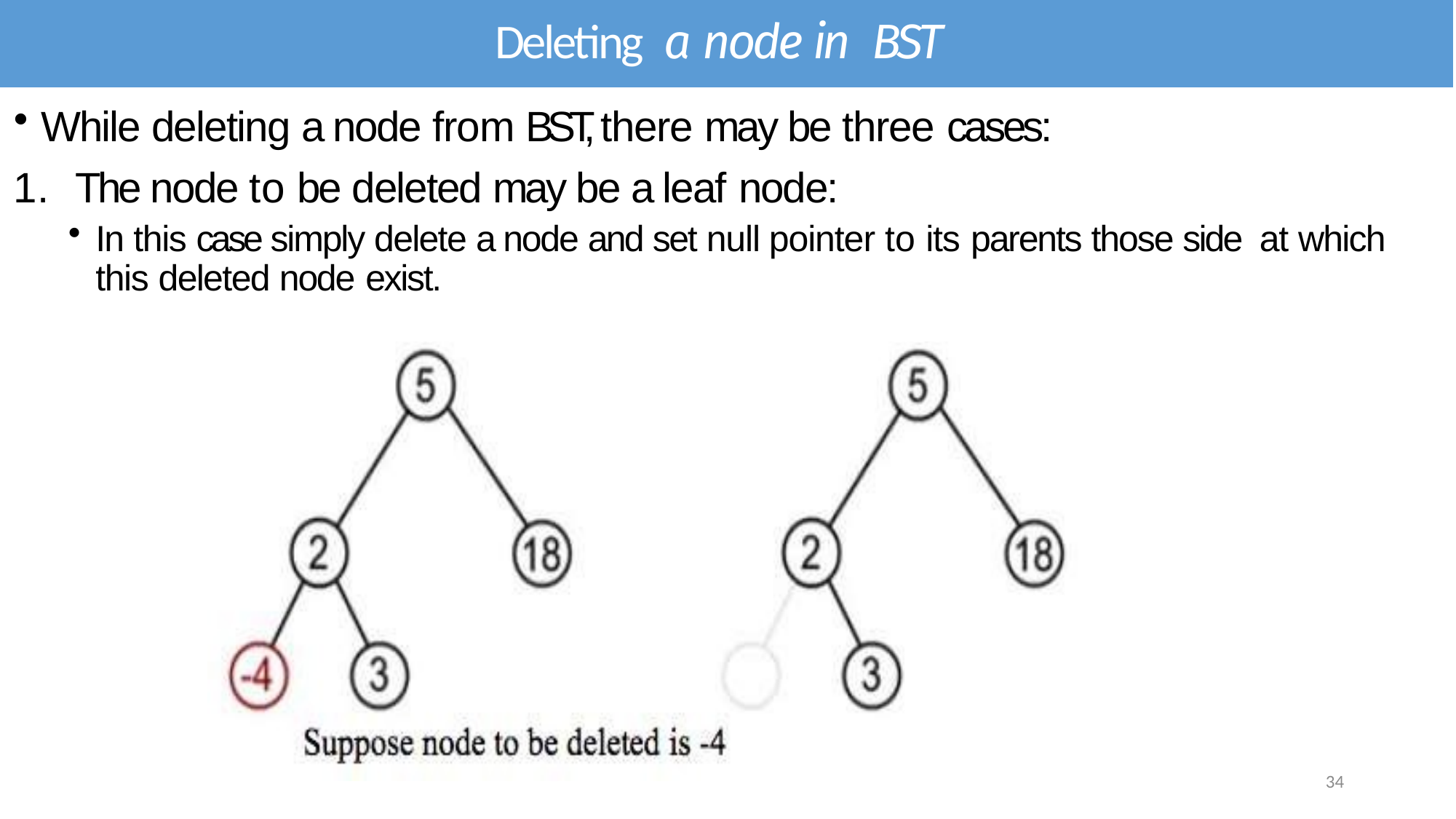

Deleting  a node in  BST
While deleting a node from BST, there may be three cases:
The node to be deleted may be a leaf node:
In this case simply delete a node and set null pointer to its parents those side  at which this deleted node exist.

34